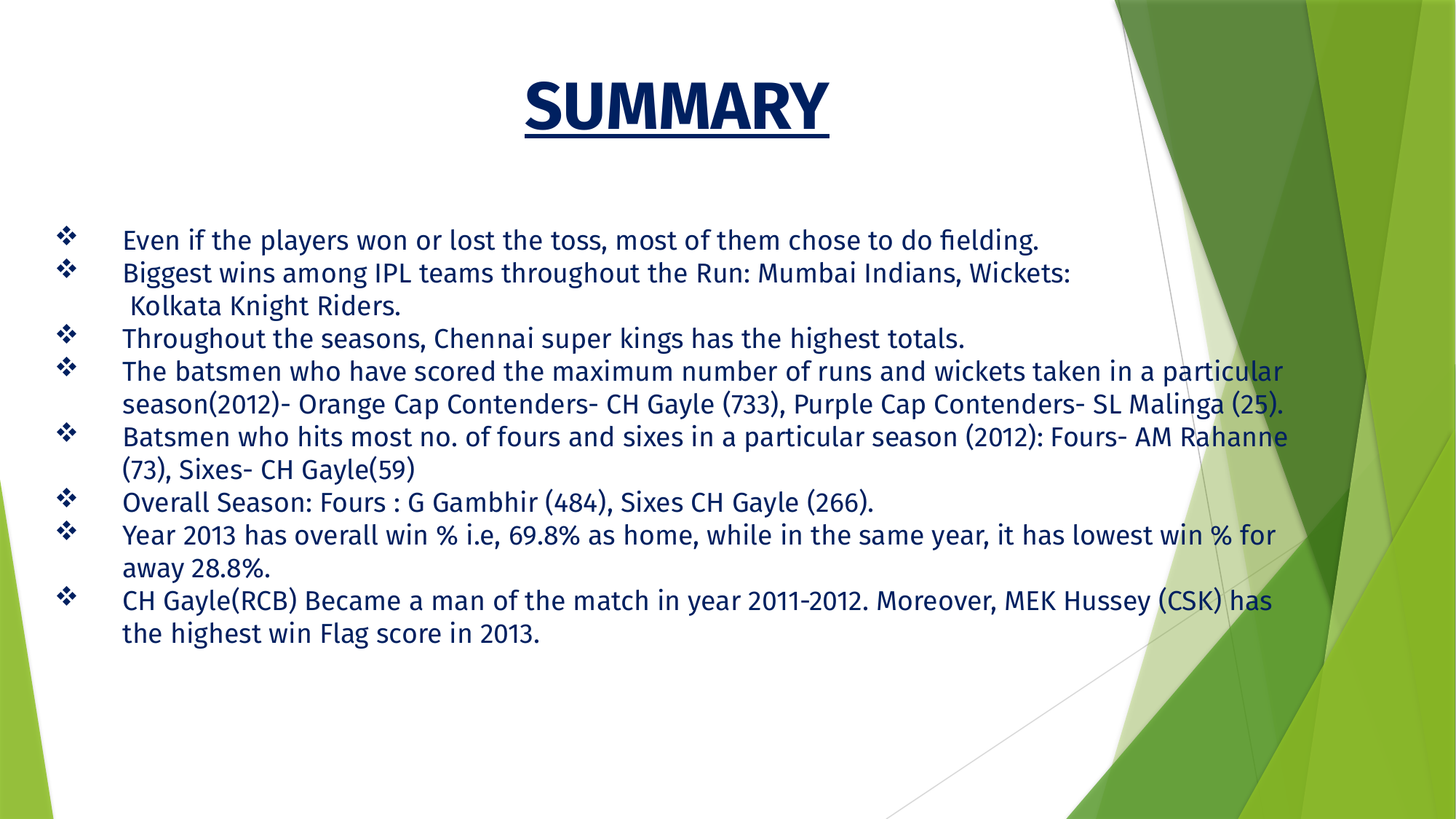

SUMMARY

Even if the players won or lost the toss, most of them chose to do fielding.
Biggest wins among IPL teams throughout the Run: Mumbai Indians, Wickets:
 Kolkata Knight Riders.
Throughout the seasons, Chennai super kings has the highest totals.
The batsmen who have scored the maximum number of runs and wickets taken in a particular season(2012)- Orange Cap Contenders- CH Gayle (733), Purple Cap Contenders- SL Malinga (25).
Batsmen who hits most no. of fours and sixes in a particular season (2012): Fours- AM Rahanne (73), Sixes- CH Gayle(59)
Overall Season: Fours : G Gambhir (484), Sixes CH Gayle (266).
Year 2013 has overall win % i.e, 69.8% as home, while in the same year, it has lowest win % for away 28.8%.
CH Gayle(RCB) Became a man of the match in year 2011-2012. Moreover, MEK Hussey (CSK) has the highest win Flag score in 2013.